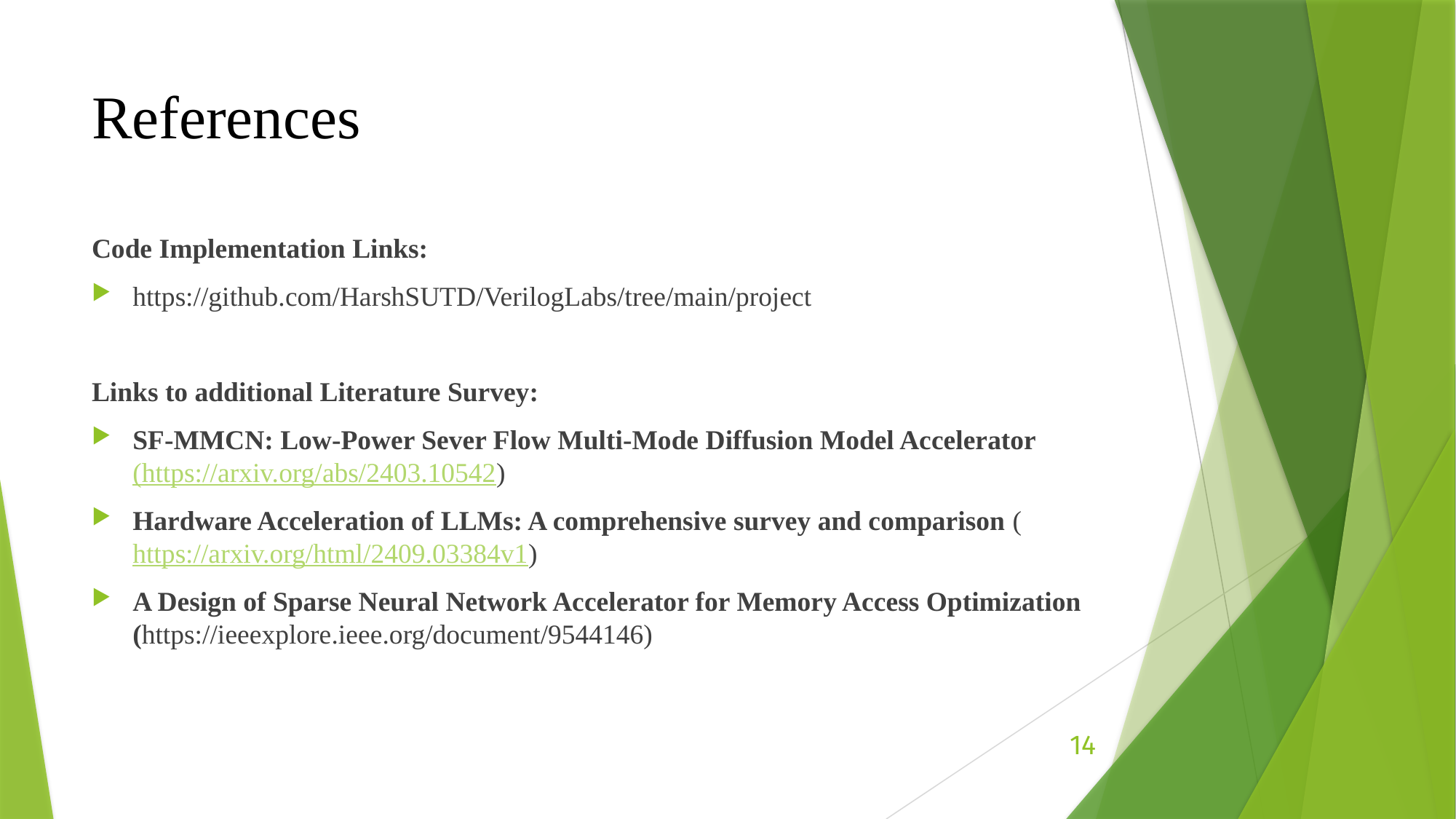

# References
Code Implementation Links:
https://github.com/HarshSUTD/VerilogLabs/tree/main/project

Links to additional Literature Survey:
SF-MMCN: Low-Power Sever Flow Multi-Mode Diffusion Model Accelerator (https://arxiv.org/abs/2403.10542)
Hardware Acceleration of LLMs: A comprehensive survey and comparison (https://arxiv.org/html/2409.03384v1)
A Design of Sparse Neural Network Accelerator for Memory Access Optimization (https://ieeexplore.ieee.org/document/9544146)
14